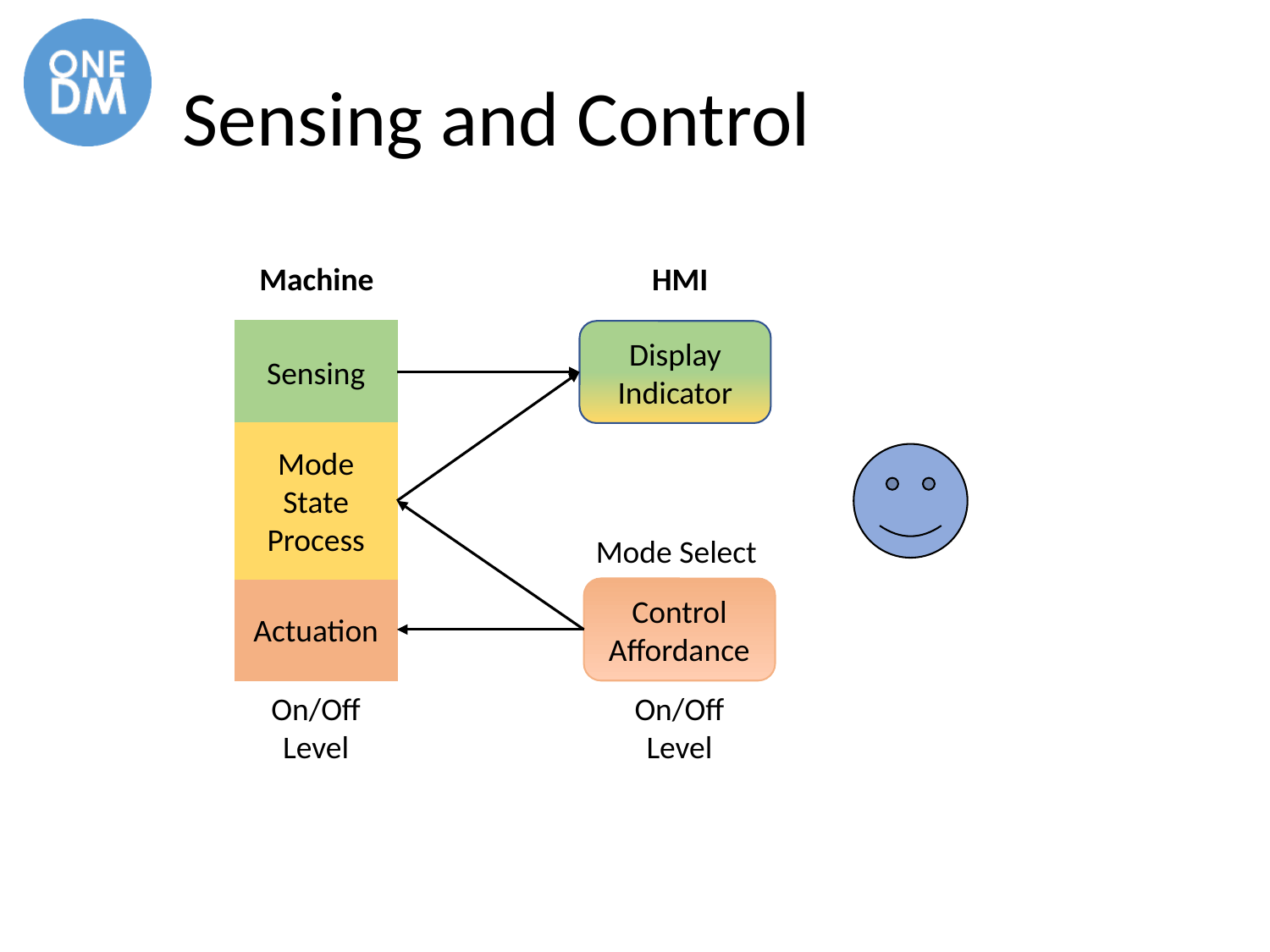

# Sensing and Control
Machine
HMI
Sensing
Display Indicator
Mode State Process

Mode Select
Actuation
Control Affordance
On/Off
Level
On/Off
Level